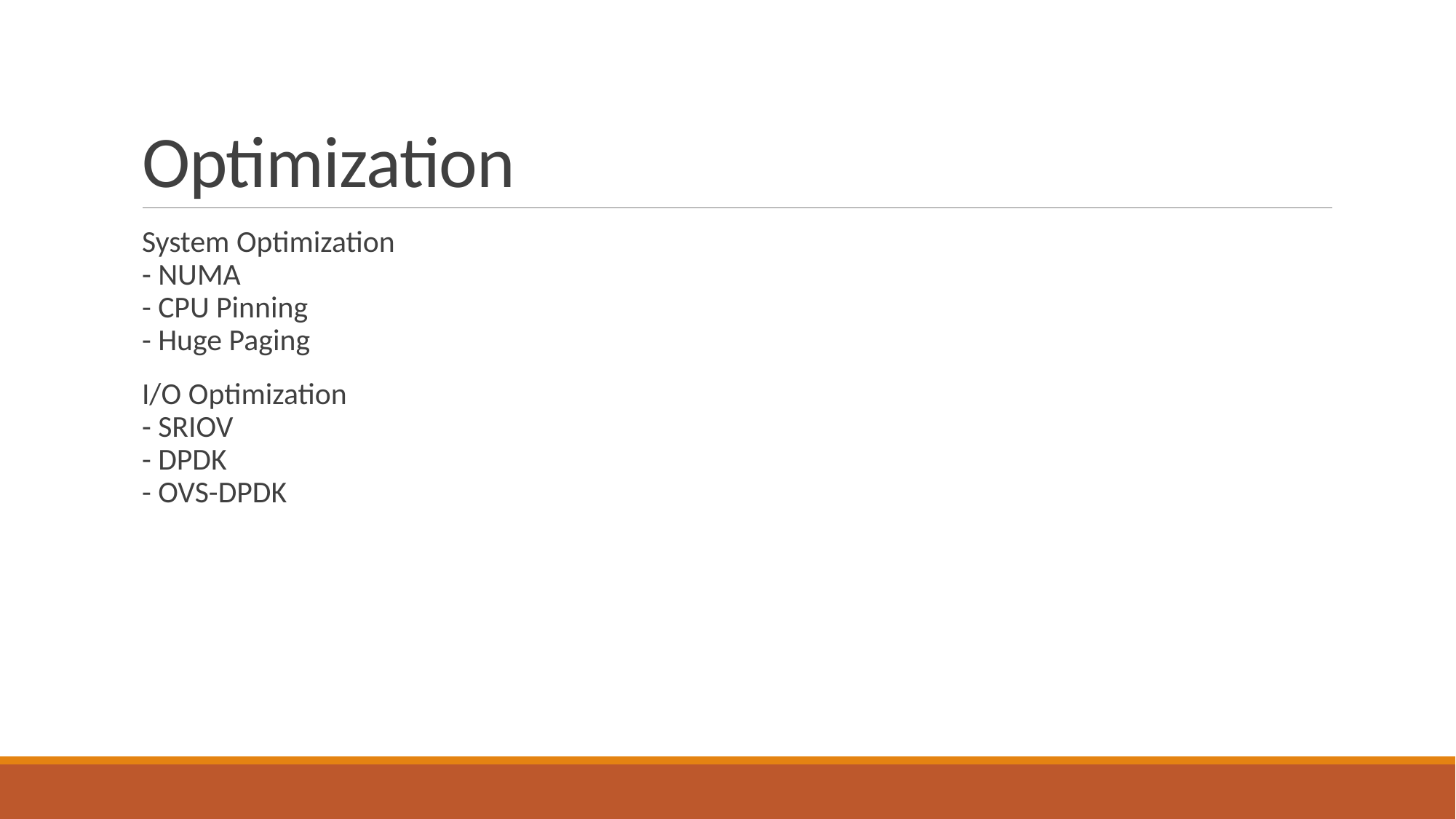

# Optimization
System Optimization
- NUMA
- CPU Pinning
- Huge Paging
I/O Optimization
- SRIOV
- DPDK
- OVS-DPDK